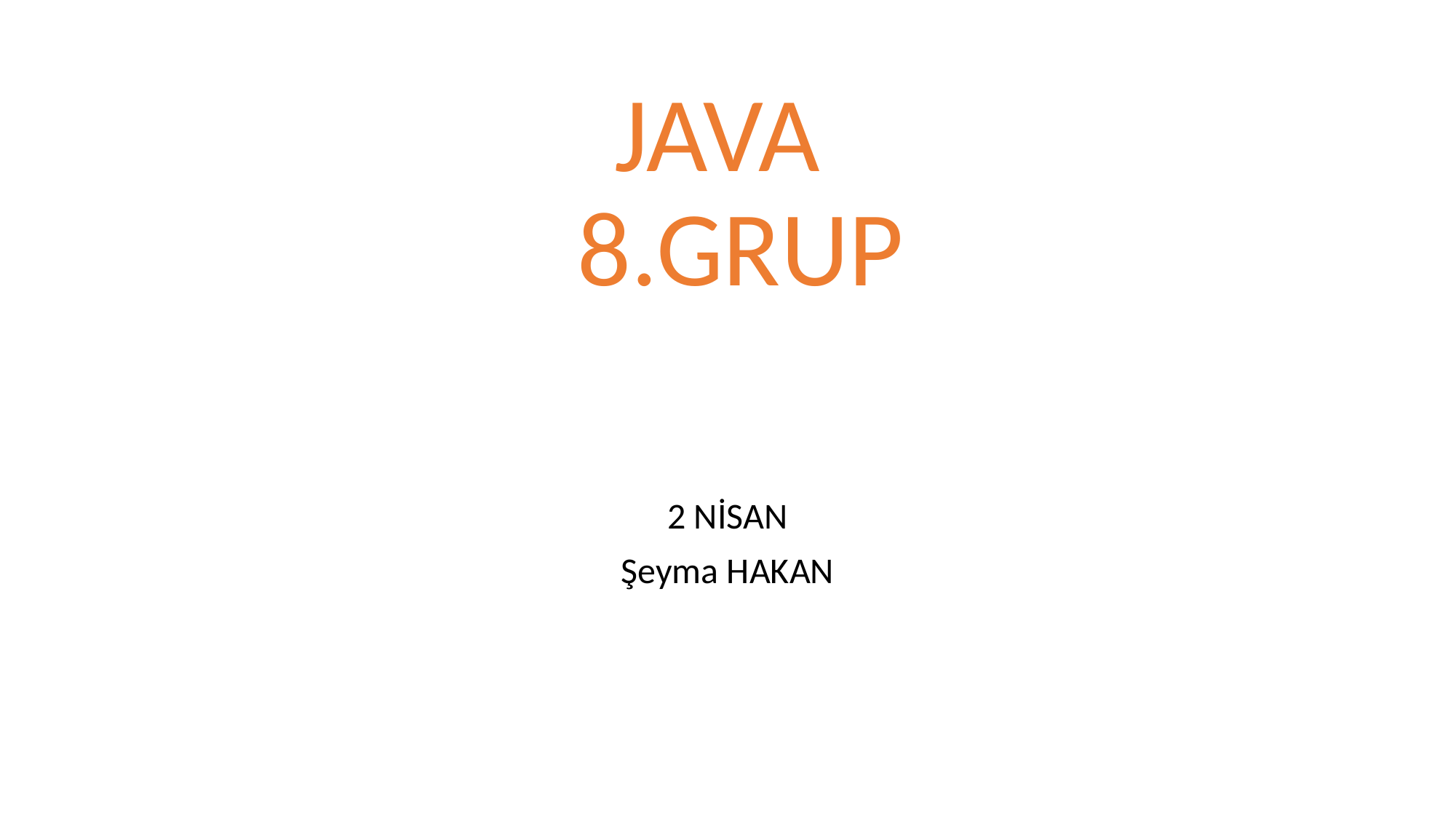

# JAVA 8.GRUP
 2 NİSAN
Şeyma HAKAN